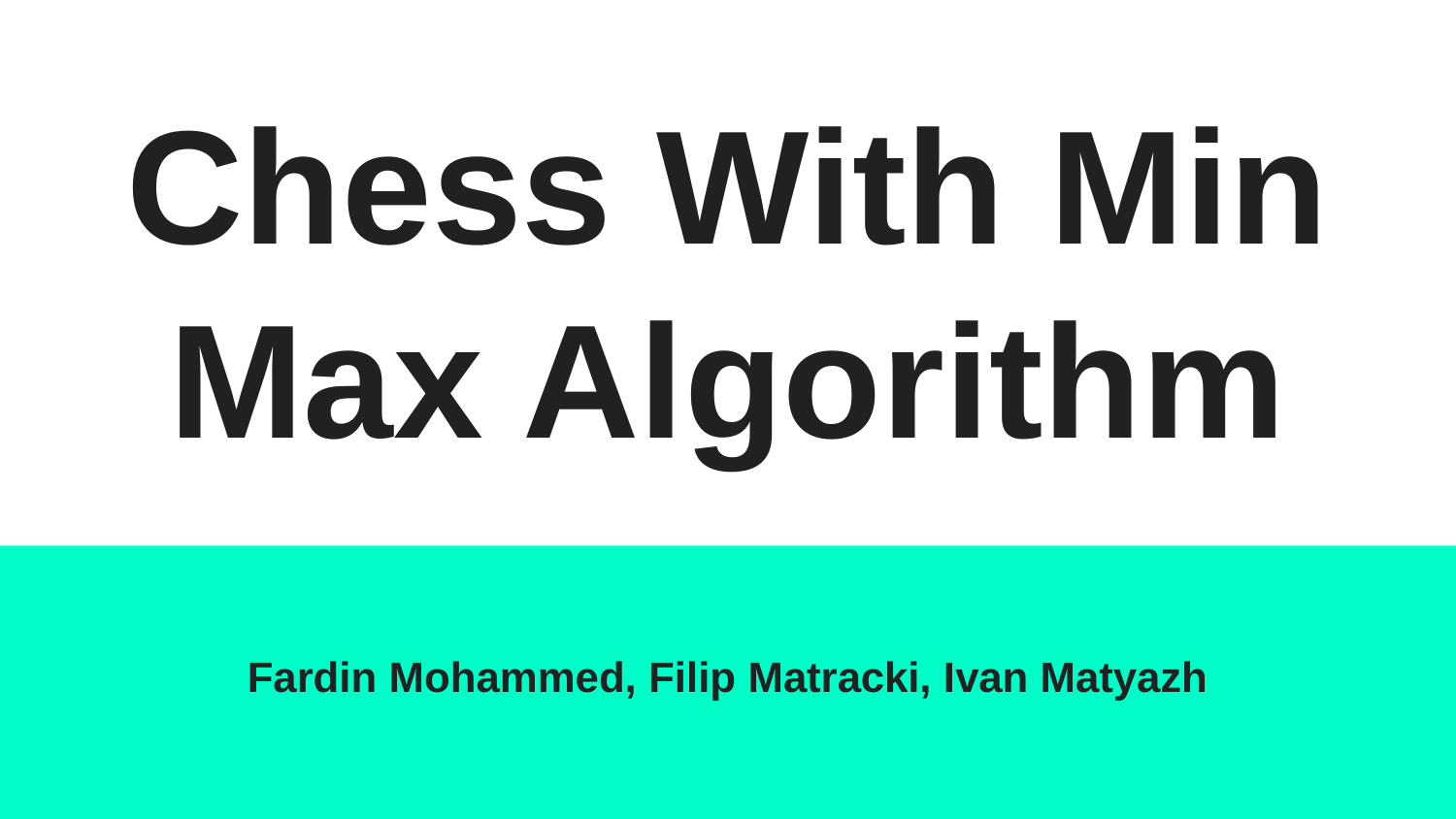

# Chess With Min Max Algorithm
Fardin Mohammed, Filip Matracki, Ivan Matyazh